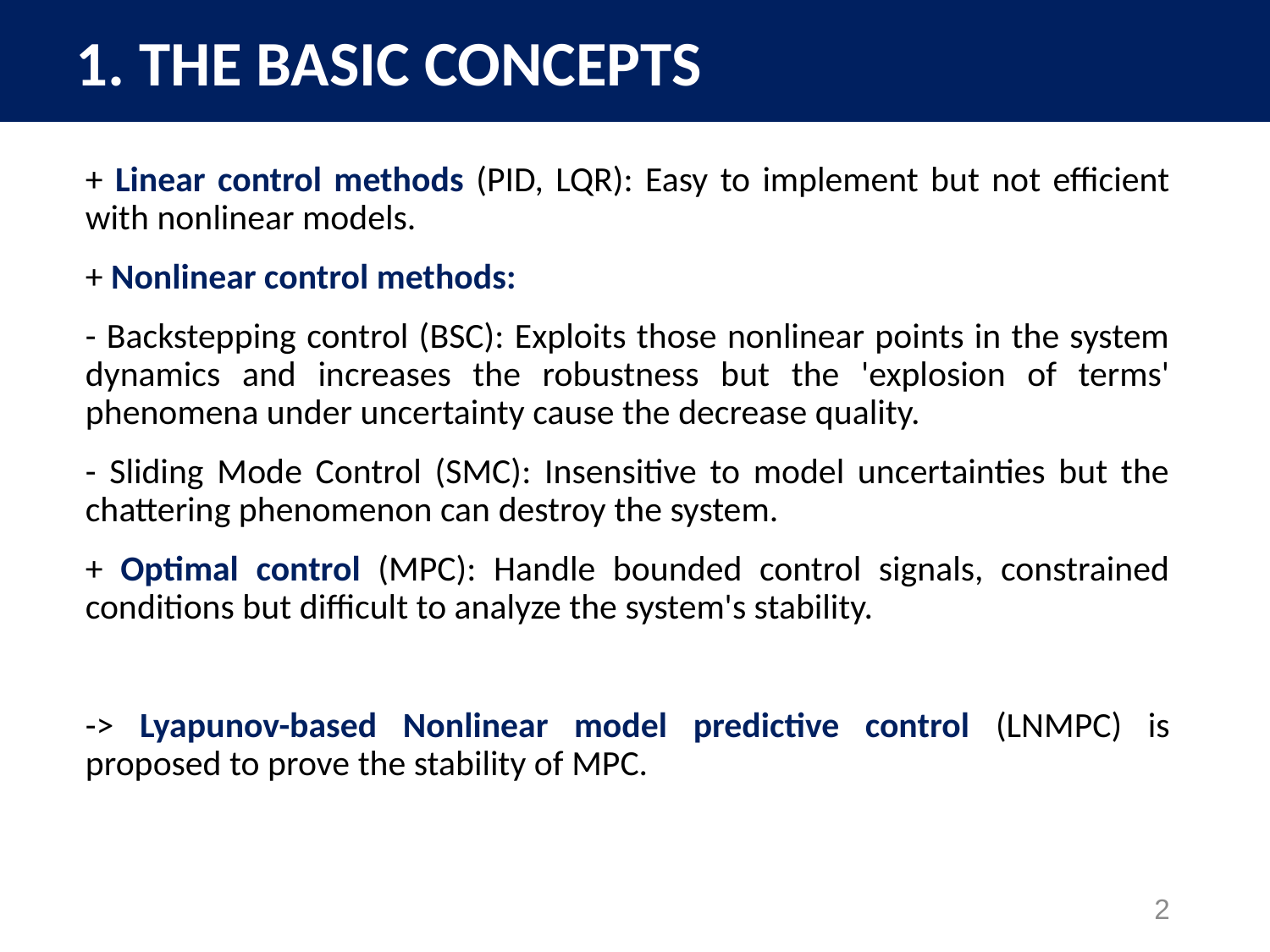

1. THE BASIC CONCEPTS
+ Linear control methods (PID, LQR): Easy to implement but not efficient with nonlinear models.
+ Nonlinear control methods:
- Backstepping control (BSC): Exploits those nonlinear points in the system dynamics and increases the robustness but the 'explosion of terms' phenomena under uncertainty cause the decrease quality.
- Sliding Mode Control (SMC): Insensitive to model uncertainties but the chattering phenomenon can destroy the system.
+ Optimal control (MPC): Handle bounded control signals, constrained conditions but difficult to analyze the system's stability.

-> Lyapunov-based Nonlinear model predictive control (LNMPC) is proposed to prove the stability of MPC.
2